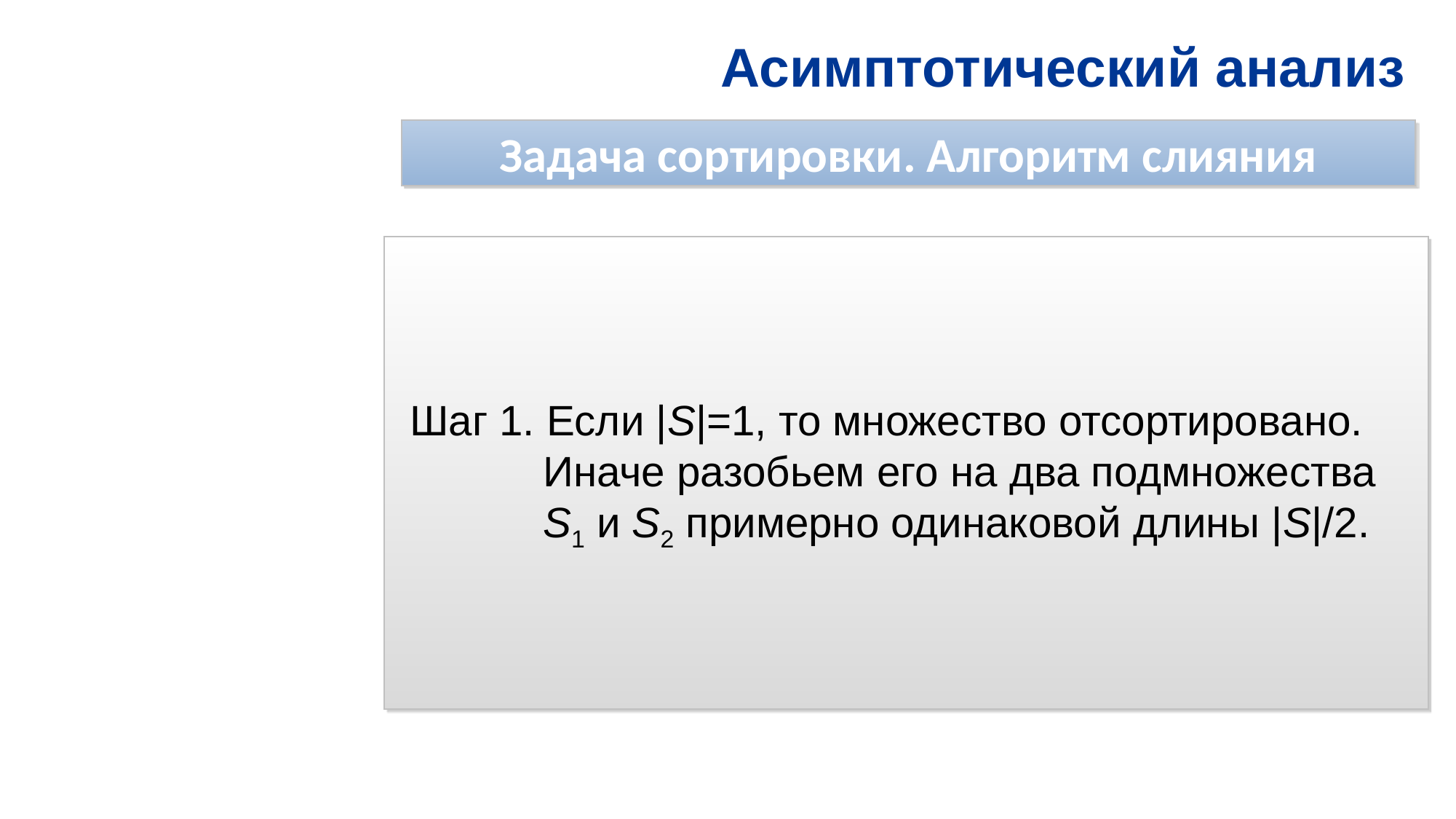

Асимптотический анализ
Задача сортировки. Алгоритм слияния
Шаг 1. Если |S|=1, то множество отсортировано. Иначе разобьем его на два подмножества S1 и S2 примерно одинаковой длины |S|/2.